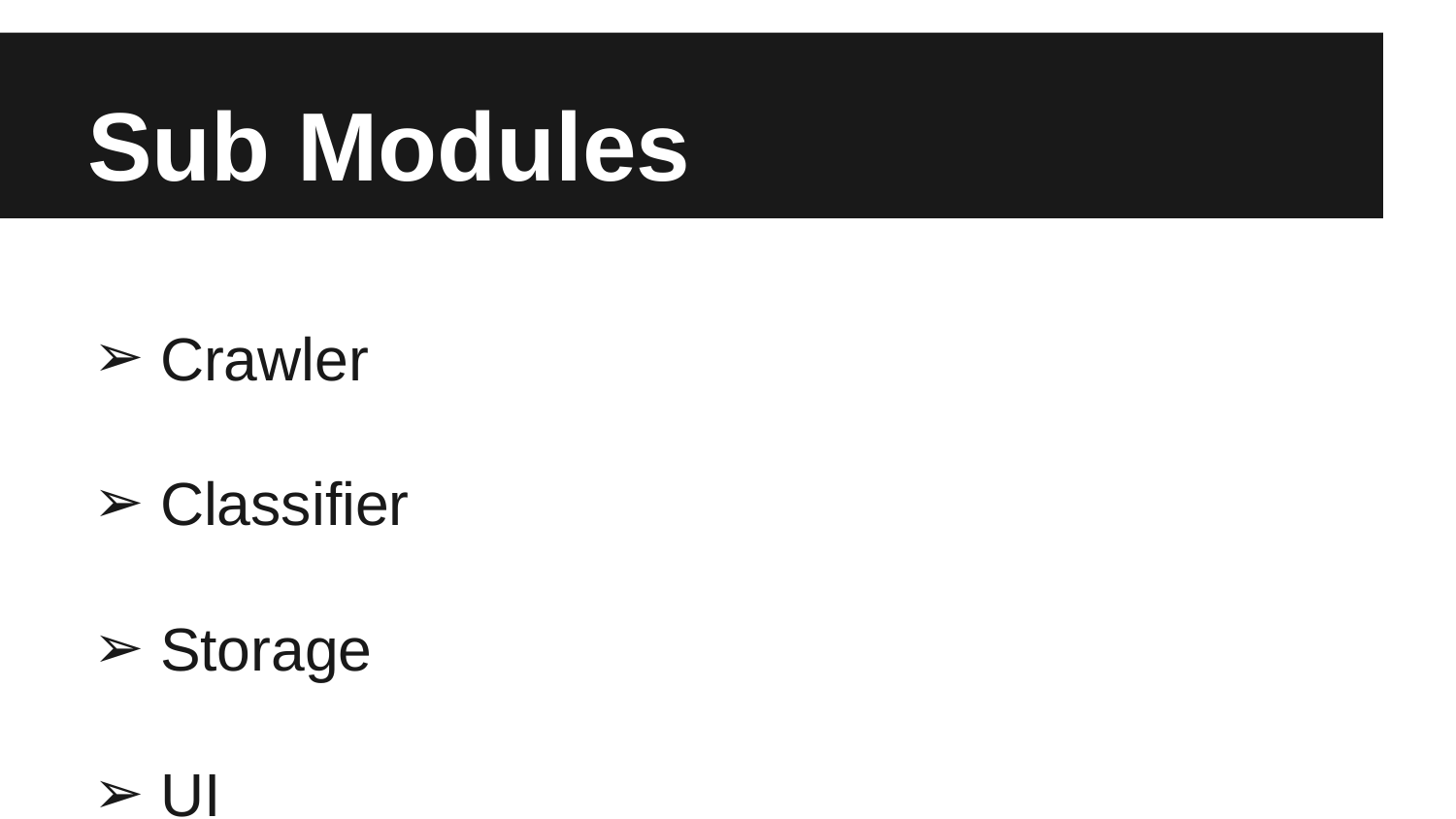

# Sub Modules
Crawler
Classifier
Storage
UI